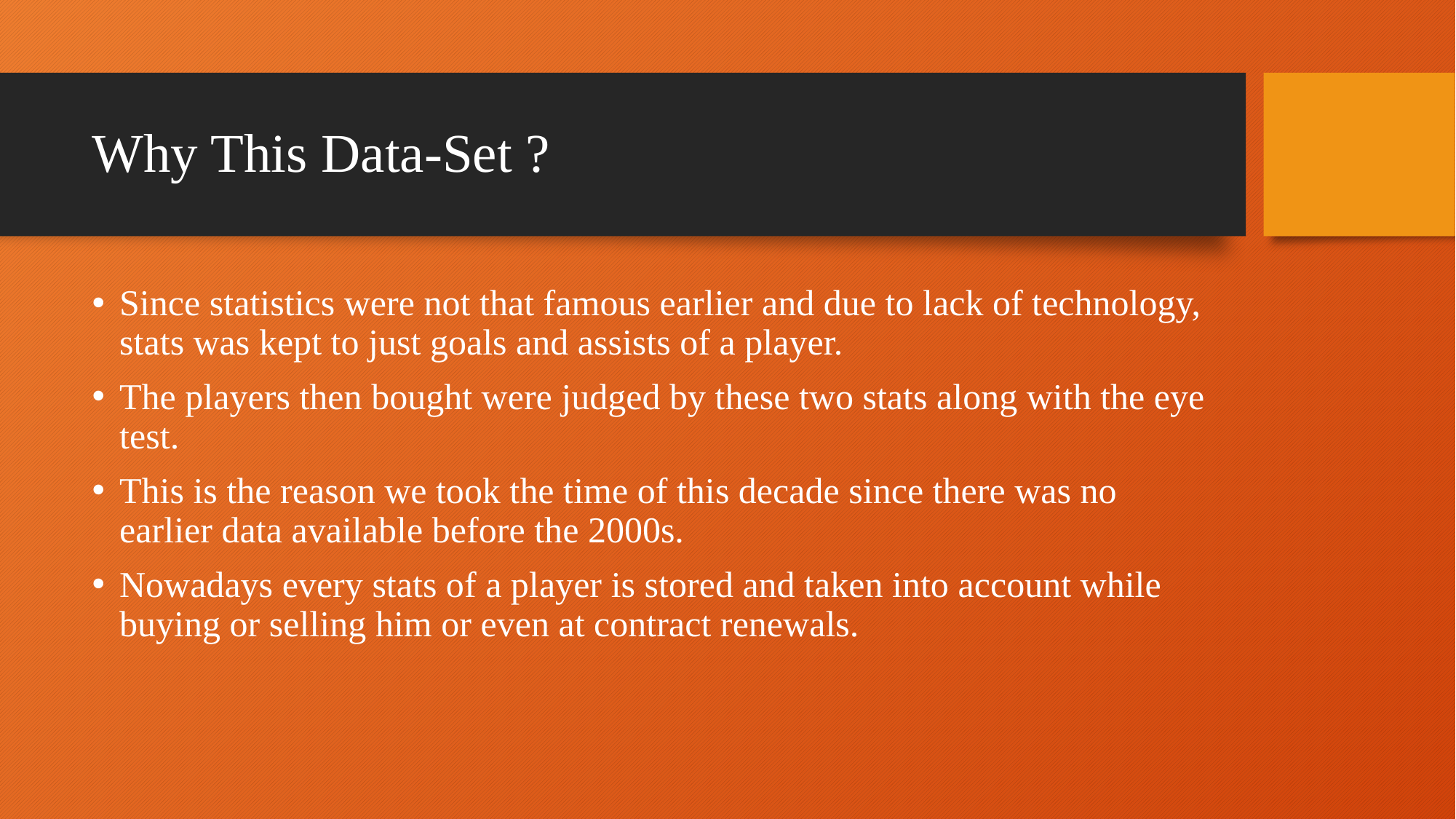

# Why This Data-Set ?
Since statistics were not that famous earlier and due to lack of technology, stats was kept to just goals and assists of a player.
The players then bought were judged by these two stats along with the eye test.
This is the reason we took the time of this decade since there was no earlier data available before the 2000s.
Nowadays every stats of a player is stored and taken into account while buying or selling him or even at contract renewals.